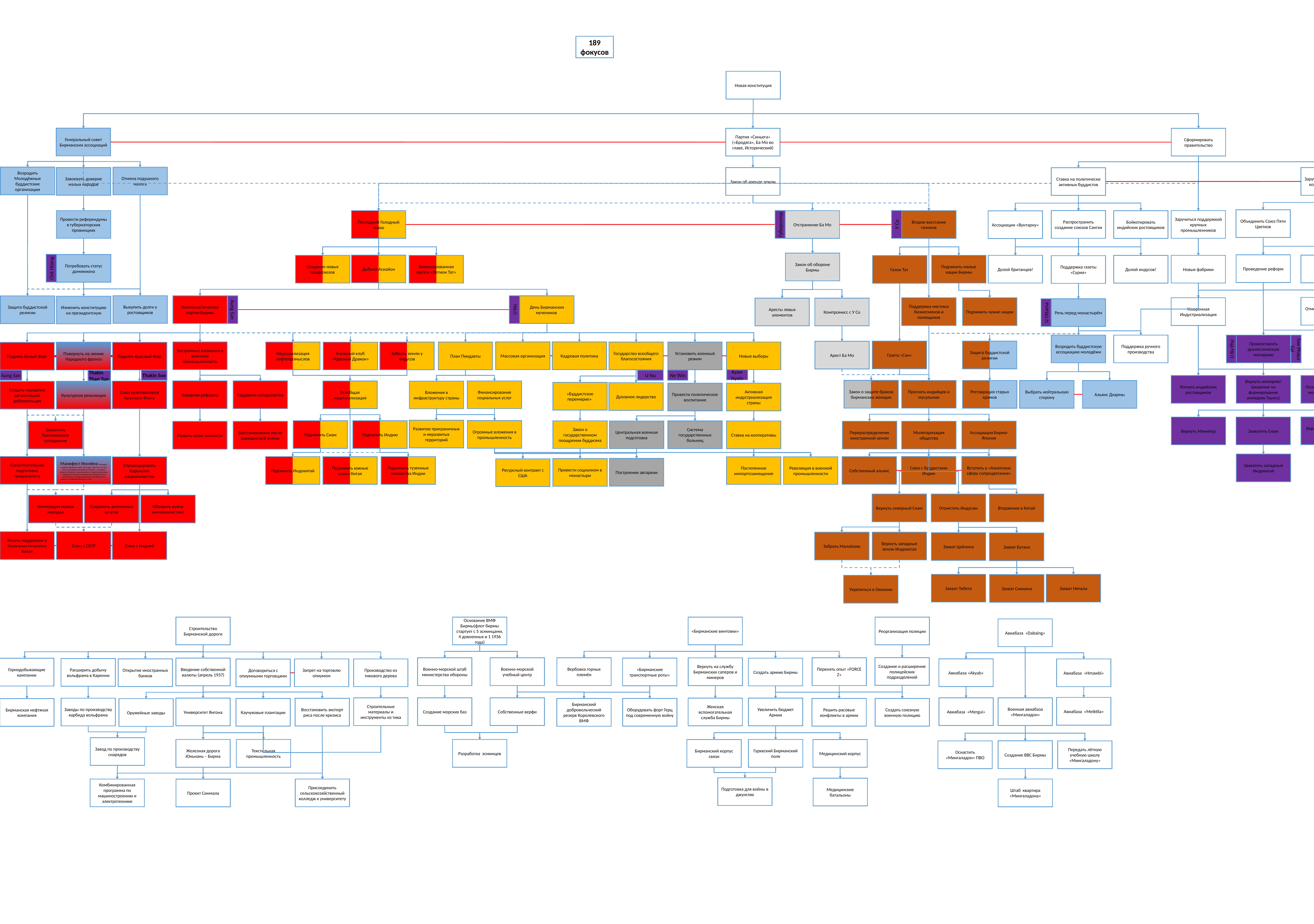

189 фокусов
Новая конституция
Генеральный совет Бирманских ассоциаций
Партия «Синьега» («Бродяга», Ба Мо во главе, Исторический)
Сформировать правительство
Возродить Молодёжные буддистские организации
Отмена подушного налога
Завоевать доверие малых народов
Заручиться поддержкой королевской семьи
Закон об аренде земли
Ставка на политически активных буддистов
Объединить Союз Пяти Цветков
Распространить создание союзов Сангхи
Провести референдумы в губернаторских провинциях
Заручиться поддержкой крупных промышленников
Второе восстание галонов
Последний Голодный марш

Отстранение Ба Мо
Бойкотировать индийских ростовщиков

Ассоциации «Вунтарну»
У Со
Губернатор
Закон об обороне Бирмы
Обелить имя короля Тибо
Потребовать статус доминиона
Проведение реформ

Потребовать возвращения королевского имущества
Добама Асиайон
Создание новых профсоюзов
Военизированная группа «Летион Тат»
Подчинить малые нации Бирмы
Долой британцев!
Новые фабрики
Долой индусов!

Галон Тат

Поддержка газеты «Сурия»
Chit Hlaing
Выкупить долги у ростовщиков
Коммунистическая партия Бирмы
День Бирманских мучеников
Защита буддистской религии
Изменить конституцию на президентскую
Отменить упразднение трона Бирмы
Поддержка местных бизнесменов и помещиков
Ускоренная Индустриализация
Подчинить чужие нации
Компромисс с У Со
Аресты левых элементов
Речь перед монастырём
U Nu
Aung San
U Ottama
Поддержка ручного производства
Провозгласить дуалистическую монархию
Возродить буддистскую ассоциацию молодёжи
Защита буддистской религии
Газета «Сан»
Арест Ба Мо

Массовая организация
Кадровая политика
Экстренные вложения в военную промышленность
Новые выборы
Установить военный режим
Государство всеобщего благосостояния
План Пиидавты
Национализация нефтепромыслов
Забрать земли у индусов

Книжный клуб «Красный Дракон»

Повернуть на линию Народного фронта
Поднять Красный Флаг
Поднять Белый Флаг

U Ba Phe
Taw Phaya Gyi
Kyaw Nyein
Aung San
U Nu
Thakin Soe
Ne Win
Thakin Than Tun
Изгнать индийских ростовщиков
Вернуть империю! (решение на формирование империю Таунгу)
Основать молодёжные монархические лиги
Закон о защите браков бирманских женщин

Прогнать индийцев и мусульман

Реставрация старых храмов

Альянс Дхармы

Выбрать нейтральную сторону
Аграрная реформа
Раздавить сепаратистов
Финансирование социальных услуг
Всеобщая национализация

Союз культиваторов Красного Флага

Вложения в инфраструктуру страны
Культурная революция
Создать народную организацию добровольцев
«Буддистское перемирие»
Духовное лидерство
Провести политическое воспитание
Активная индустриализация страны
Вернуть Кошанпай (юг Юньаня)
Вернуть Минипур
Захватить Сиам
Развитие приграничных и неразвитых территорий
Огромные вложения в промышленность
Подчинить Индию
Подчинить Сиам

Закон о государственном поощрении буддизма
Система государственных больниц
Центральная военная подготовка
Ставка на кооперативы
Закрепить Пангалонское соглашение
Ассоциация Бирма-Япония
Милитаризация общества
Перераспределение иностранной земли
Развить культ личности
Восстановление после гражданской войны
Захватить западный Индокитай
Вступить в «Азиатскую сферу сопроцветания»
Самостоятельная подготовка генералитета
Манифест Инсейна (Находясь в тюрьме Инсейна в июле 1941 года, Такин Со и Тан Тун были соавторами Манифеста Инсейна , в котором фашизм объявлен главным врагом в предстоящей войне и содержится призыв к временному сотрудничеству с англичанами и созданию широкого коалиционного альянса. это должно включать в себя Советский Союз .)
Союз с буддистами Индии
Собственный альянс
Подчинить туземные княжества Индии
Подчинить Индокитай

Подчинить южные клики Китая

Постепенное импортозамещение
Революция в военной промышленности
Спровоцировать Каренских националистов
Построение автаркии
Привести социализм в монастыри
Ресурсный контракт с США
Вернуть северный Сиам
Вторжение в Китай
Отомстить Индусам
Интеграция малых народов
Сохранить автономию штатов
Объявить войну империалистам!

Союз с СССР

Искать поддержки у Коммунистического Китая
Союз с Индией
Забрать Малайзию
Вернуть западные земли Индокитая
Захват Цейлона
Захват Бутана
Захват Тибета
Захват Непала
Захват Сиккима
Укрепиться в Океании
«Бирманские винтовки»
Строительство Бирманской дороги
Основание ВМФ Бирмы(флот бирмы стартует с 5 эсминцами, 4 довоенных и 1 1936 года)
Реорганизация полиции
Авиабаза  «Dabaing»
Создание и расширение полицейских подразделений
Военно-морской учебный центр
Вербовка горных племён
Перенять опыт «FORCE Z»
Военно-морской штаб министерства обороны
Вернуть на службу Бирманских саперов и минеров
«Бирманские транспортные роты»
Введение собственной валюты (апрель 1937)
Создать армию Бирмы
Горнодобывающие кампании
Расширить добычу вольфрама в Каренни
Открытие иностранных банков
Авиабаза «Akyab»
Запрет на торговлю опиумом
Производство из тикового дерева
Авиабаза  «Hmawbi»
Договориться с опиумными торговцами
Авиабаза  «Meiktila»
Создание морских баз
Собственные верфи
Авиабаза  «Mergui»
Военная авиабаза «Мингаладон»
Строительные материалы и инструменты из тика
Женская вспомогательная служба Бирмы
Университет Янгона
Увеличить бюджет Армии
Заводы по производству карбида вольфрама
Восстановить экспорт риса после кризиса
Каучуковые плантации
Оборудовать форт Герц под современную войну
Решить расовые конфликты в армии
Создать союзную военную полицию
Бирманский добровольческий резерв Королевского ВМФ
Бирманская нефтяная компания
Оружейные заводы
Завод по производству снарядов
Железная дорога Юньнань – Бирма
Разработка  эсминцев
Гуркхский Бирманский полк
Текстильная промышленность
Бирманский корпус связи
Медицинский корпус
Создание ВВС Бирмы
Оснастить «Мингаладон» ПВО
Передать лётную учебную школу «Мингаладону»
Подготовка для войны в джунглях
Медицинские батальоны
Комбинированная программа по машиностроению и электротехнике
Присоединить сельскохозяйственный колледж к университету
Штаб  квартира «Мингаладона»
Проект Синмала